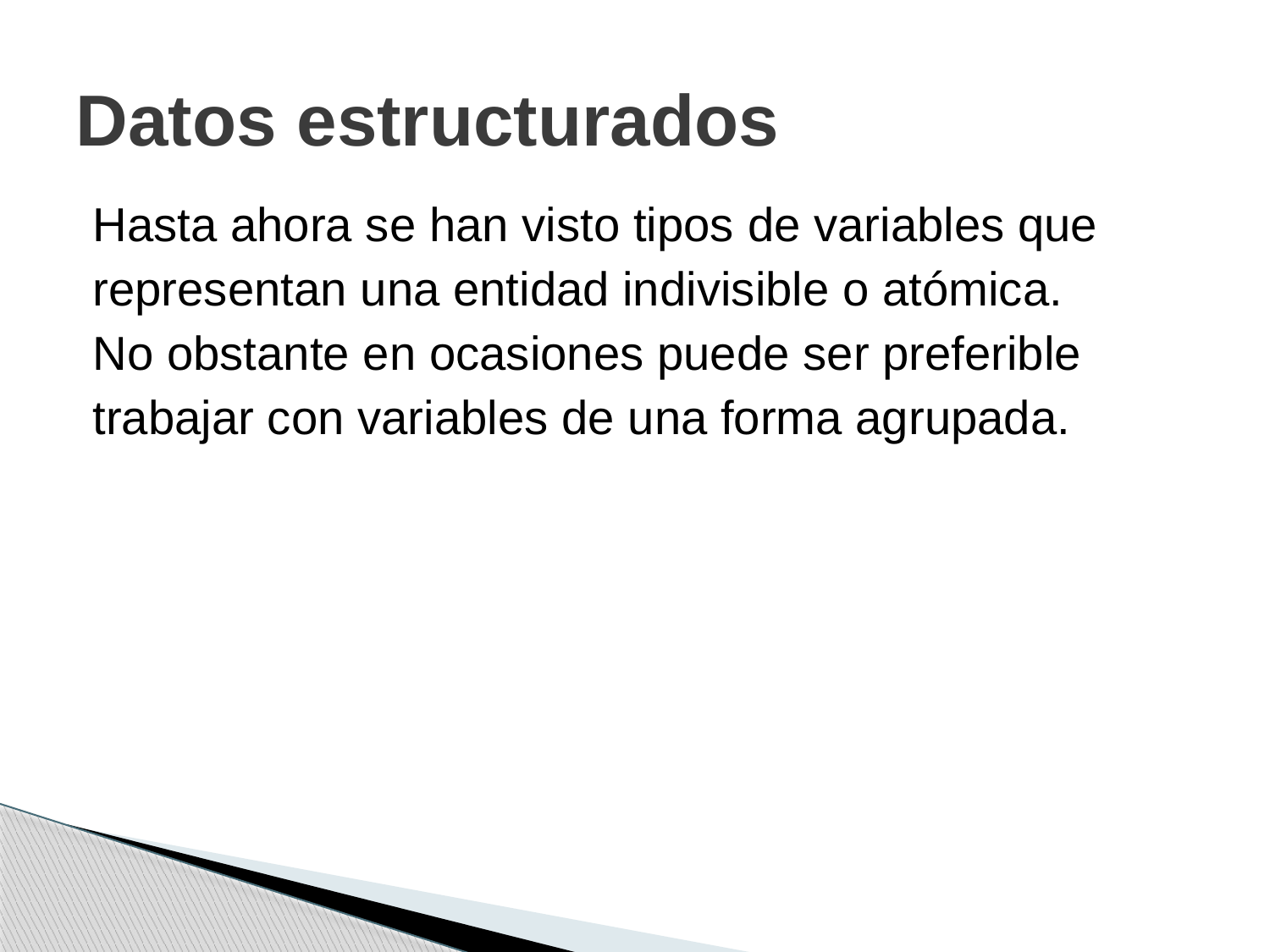

# Datos estructurados
Hasta ahora se han visto tipos de variables que
representan una entidad indivisible o atómica.
No obstante en ocasiones puede ser preferible
trabajar con variables de una forma agrupada.